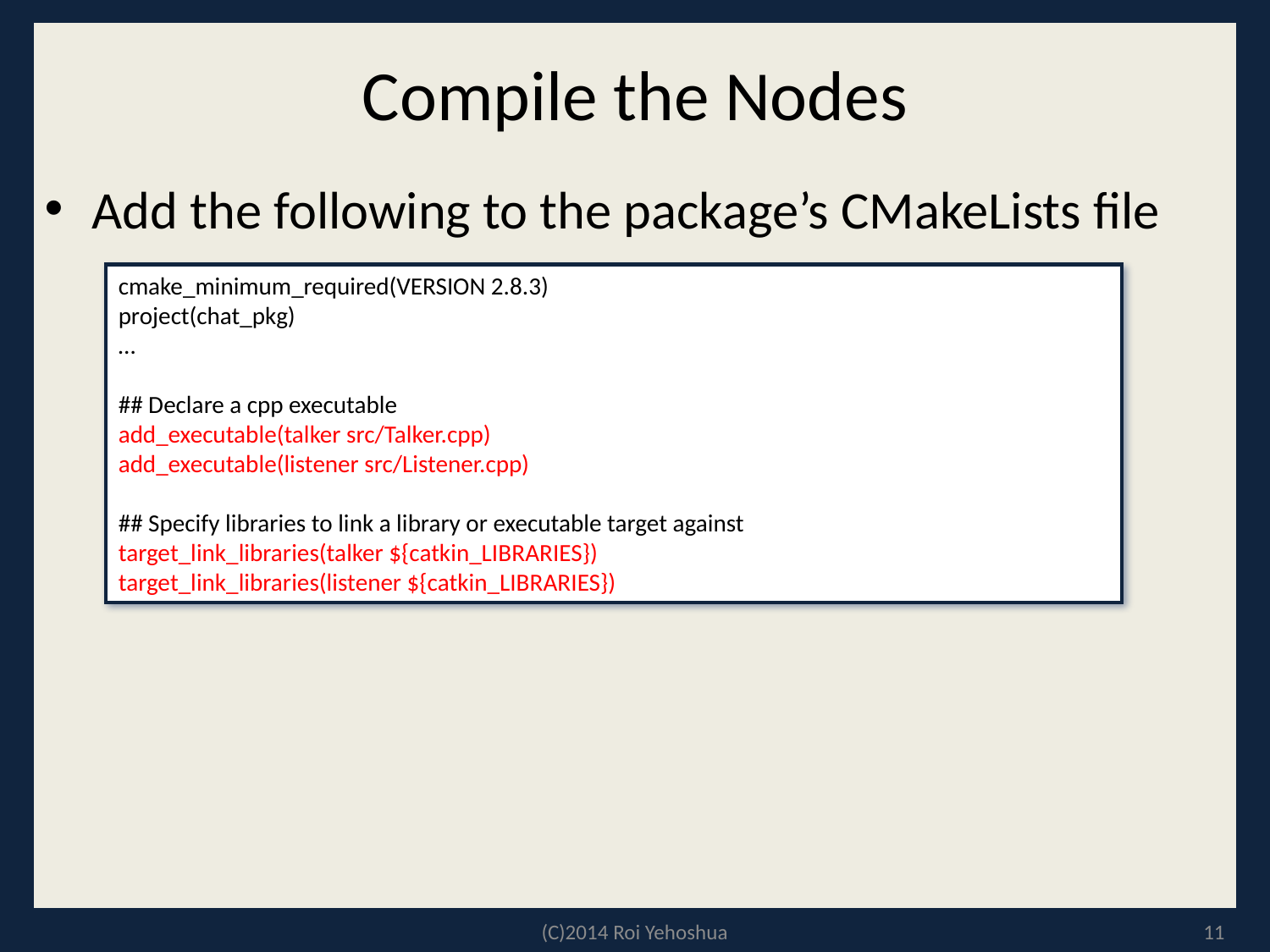

# Compile the Nodes
Add the following to the package’s CMakeLists file

cmake_minimum_required(VERSION 2.8.3)
project(chat_pkg)
…

## Declare a cpp executable
add_executable(talker src/Talker.cpp)
add_executable(listener src/Listener.cpp)

## Specify libraries to link a library or executable target against
target_link_libraries(talker ${catkin_LIBRARIES})
target_link_libraries(listener ${catkin_LIBRARIES})
(C)2014 Roi Yehoshua
11